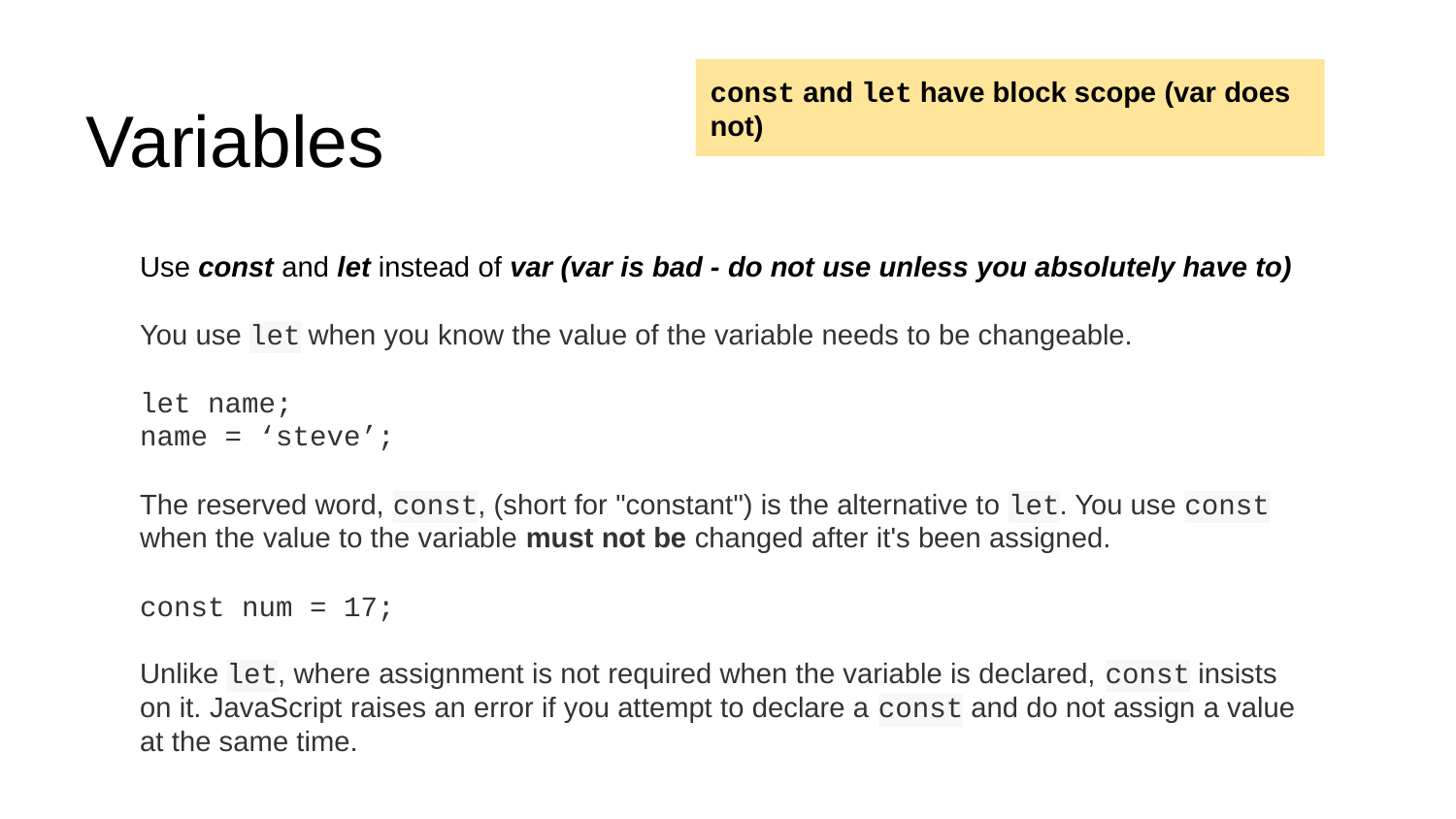

const and let have block scope (var does not)
Variables
Use const and let instead of var (var is bad - do not use unless you absolutely have to)

You use let when you know the value of the variable needs to be changeable.
let name;
name = ‘steve’;

The reserved word, const, (short for "constant") is the alternative to let. You use const when the value to the variable must not be changed after it's been assigned.
const num = 17;

Unlike let, where assignment is not required when the variable is declared, const insists on it. JavaScript raises an error if you attempt to declare a const and do not assign a value at the same time.